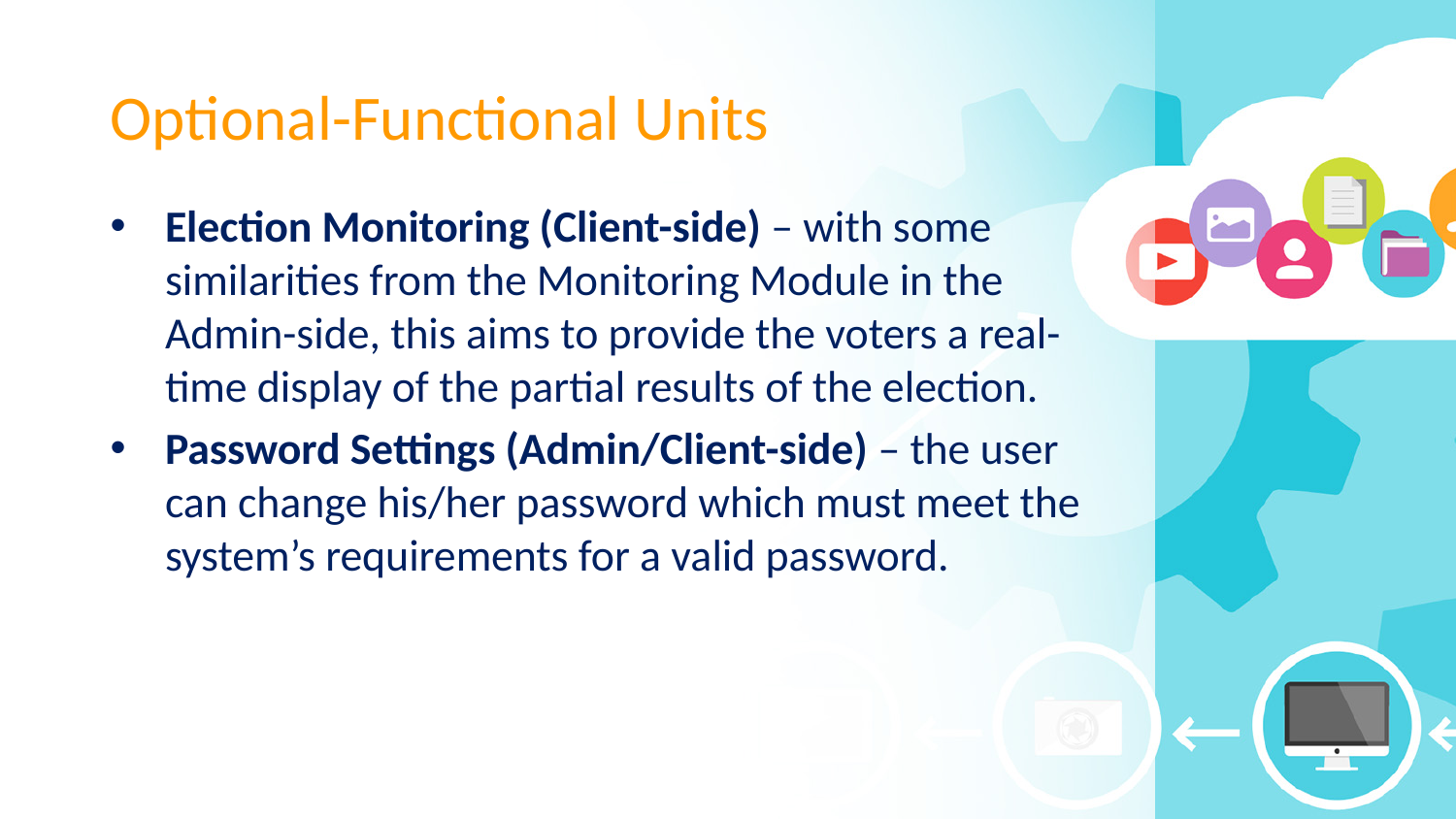

# Optional-Functional Units
Election Monitoring (Client-side) – with some similarities from the Monitoring Module in the Admin-side, this aims to provide the voters a real-time display of the partial results of the election.
Password Settings (Admin/Client-side) – the user can change his/her password which must meet the system’s requirements for a valid password.